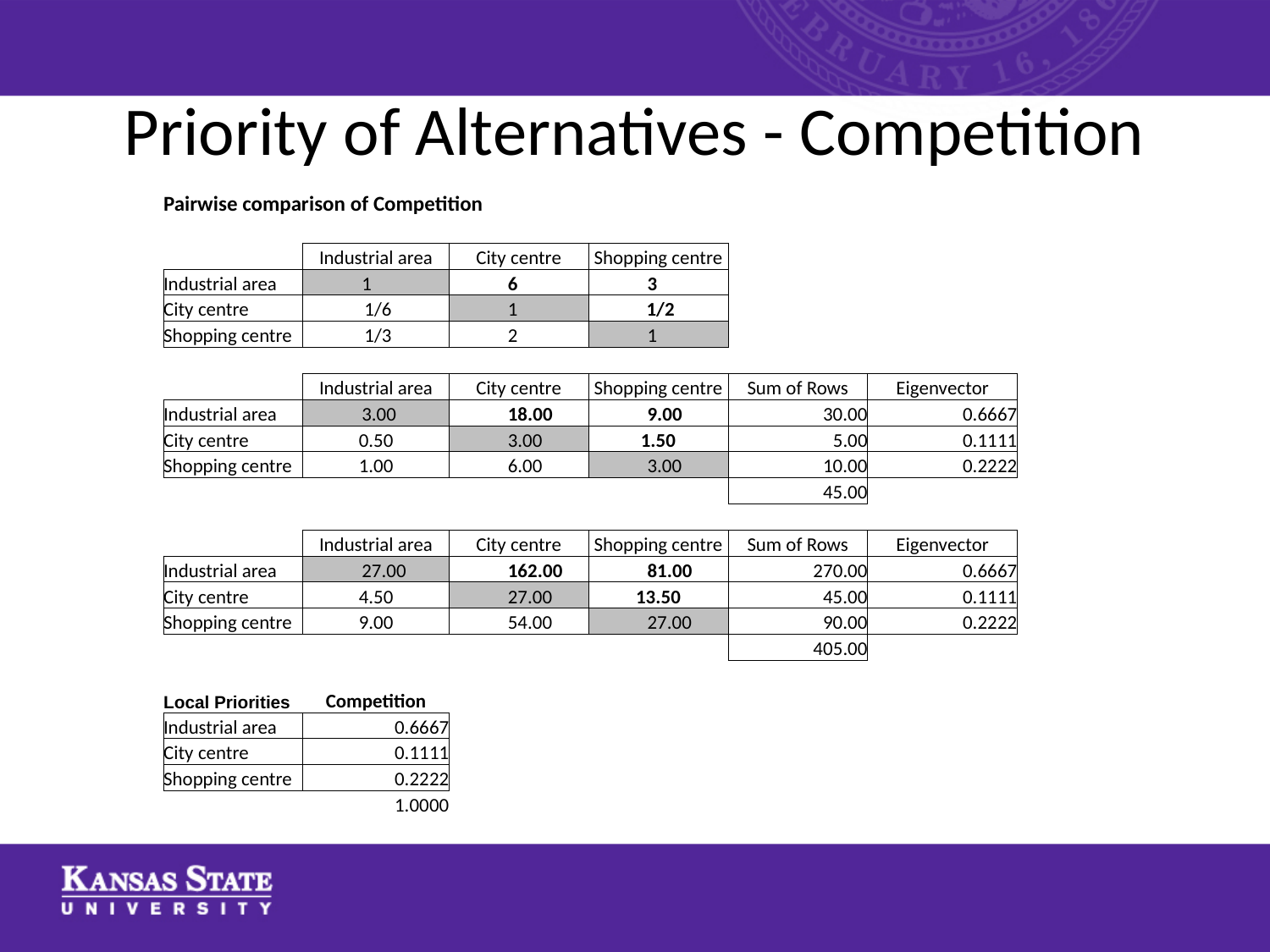

# Priority of Alternatives - Competition
| Pairwise comparison of Competition |  |  |  |  |  |
| --- | --- | --- | --- | --- | --- |
|  |  |  |  |  |  |
|  | Industrial area | City centre | Shopping centre |  |  |
| Industrial area | 1 | 6 | 3 |  |  |
| City centre | 1/6 | 1 | 1/2 |  |  |
| Shopping centre | 1/3 | 2 | 1 |  |  |
|  |  |  |  |  |  |
|  | Industrial area | City centre | Shopping centre | Sum of Rows | Eigenvector |
| Industrial area | 3.00 | 18.00 | 9.00 | 30.00 | 0.6667 |
| City centre | 0.50 | 3.00 | 1.50 | 5.00 | 0.1111 |
| Shopping centre | 1.00 | 6.00 | 3.00 | 10.00 | 0.2222 |
|  |  |  |  | 45.00 |  |
|  |  |  |  |  |  |
|  | Industrial area | City centre | Shopping centre | Sum of Rows | Eigenvector |
| Industrial area | 27.00 | 162.00 | 81.00 | 270.00 | 0.6667 |
| City centre | 4.50 | 27.00 | 13.50 | 45.00 | 0.1111 |
| Shopping centre | 9.00 | 54.00 | 27.00 | 90.00 | 0.2222 |
|  |  |  |  | 405.00 |  |
|  |  |  |  |  |  |
| Local Priorities | Competition |  |  |  |  |
| Industrial area | 0.6667 |  |  |  |  |
| City centre | 0.1111 |  |  |  |  |
| Shopping centre | 0.2222 |  |  |  |  |
|  | 1.0000 |  |  |  |  |